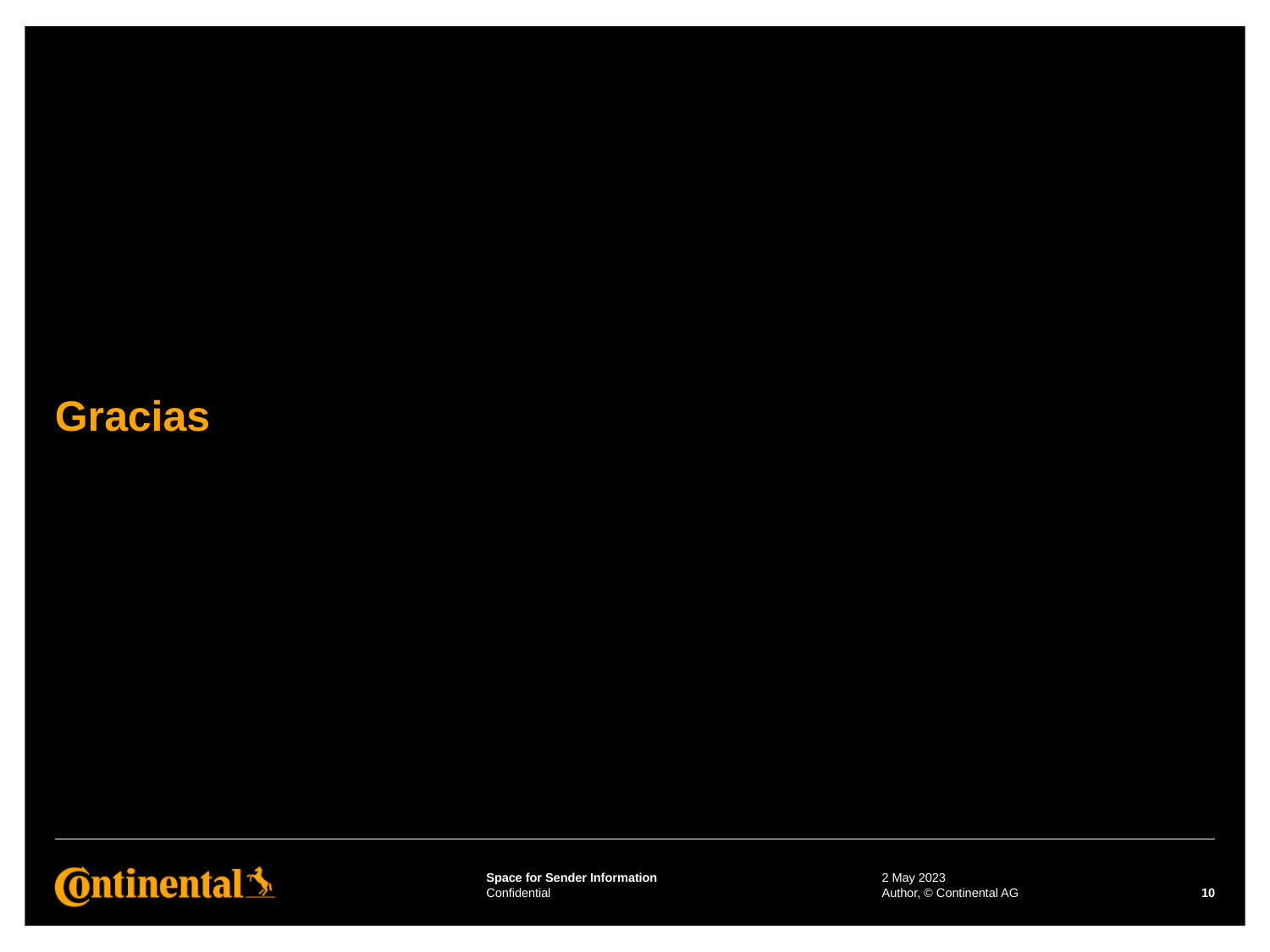

# Gracias
2 May 2023
Author, © Continental AG
10